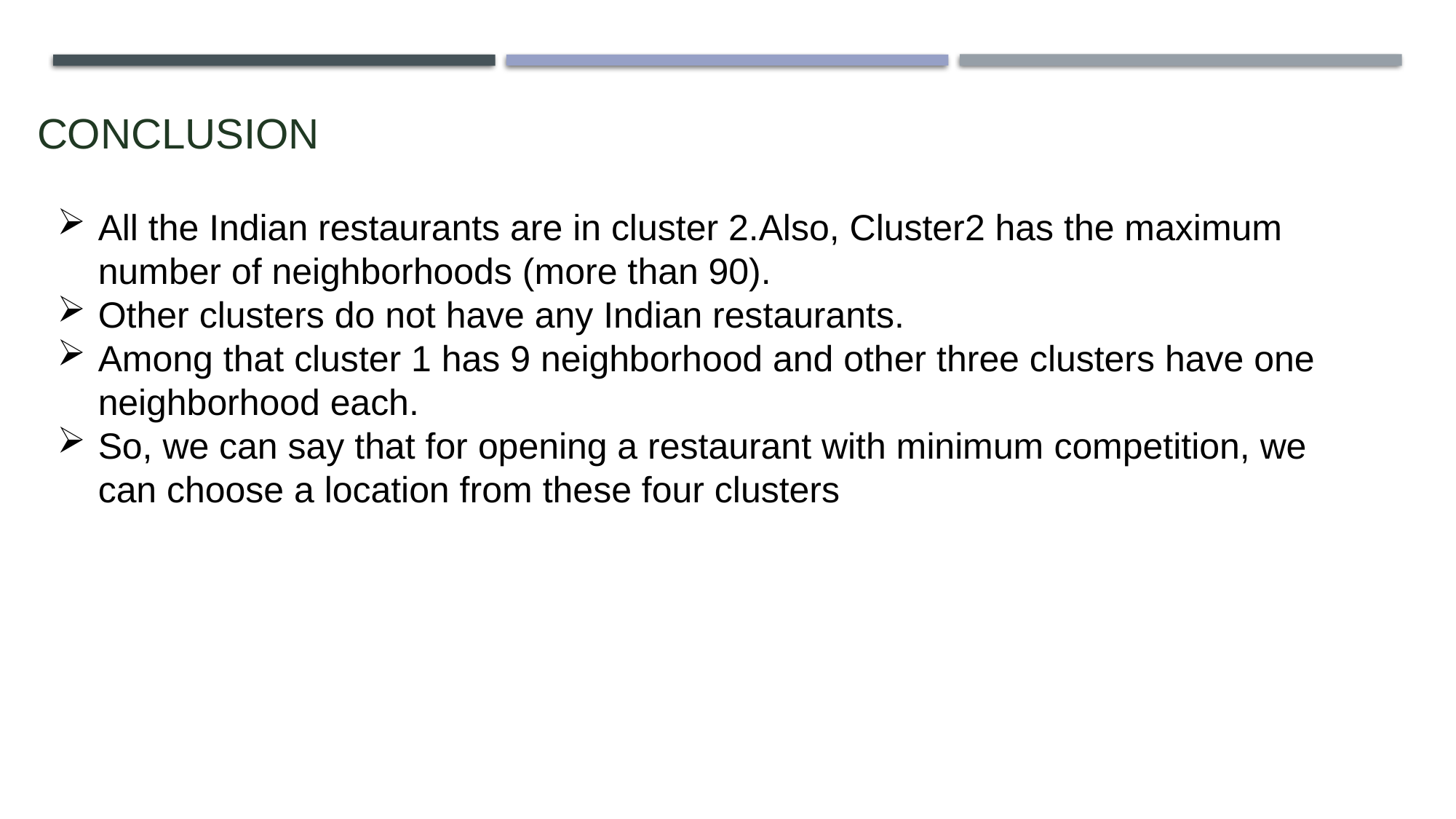

CONCLUSION
All the Indian restaurants are in cluster 2.Also, Cluster2 has the maximum number of neighborhoods (more than 90).
Other clusters do not have any Indian restaurants.
Among that cluster 1 has 9 neighborhood and other three clusters have one neighborhood each.
So, we can say that for opening a restaurant with minimum competition, we can choose a location from these four clusters